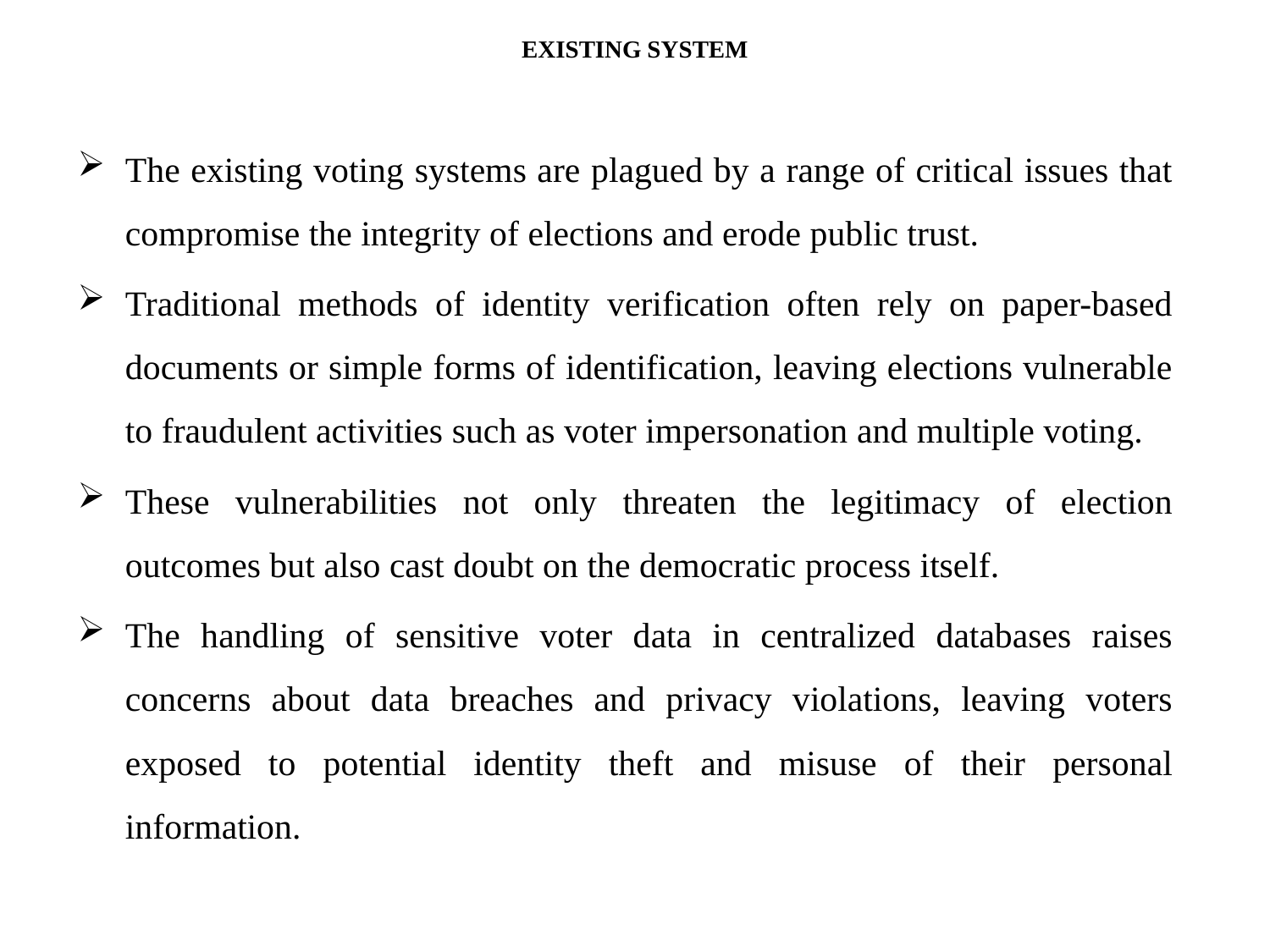

# EXISTING SYSTEM
The existing voting systems are plagued by a range of critical issues that compromise the integrity of elections and erode public trust.
Traditional methods of identity verification often rely on paper-based documents or simple forms of identification, leaving elections vulnerable to fraudulent activities such as voter impersonation and multiple voting.
These vulnerabilities not only threaten the legitimacy of election outcomes but also cast doubt on the democratic process itself.
The handling of sensitive voter data in centralized databases raises concerns about data breaches and privacy violations, leaving voters exposed to potential identity theft and misuse of their personal information.